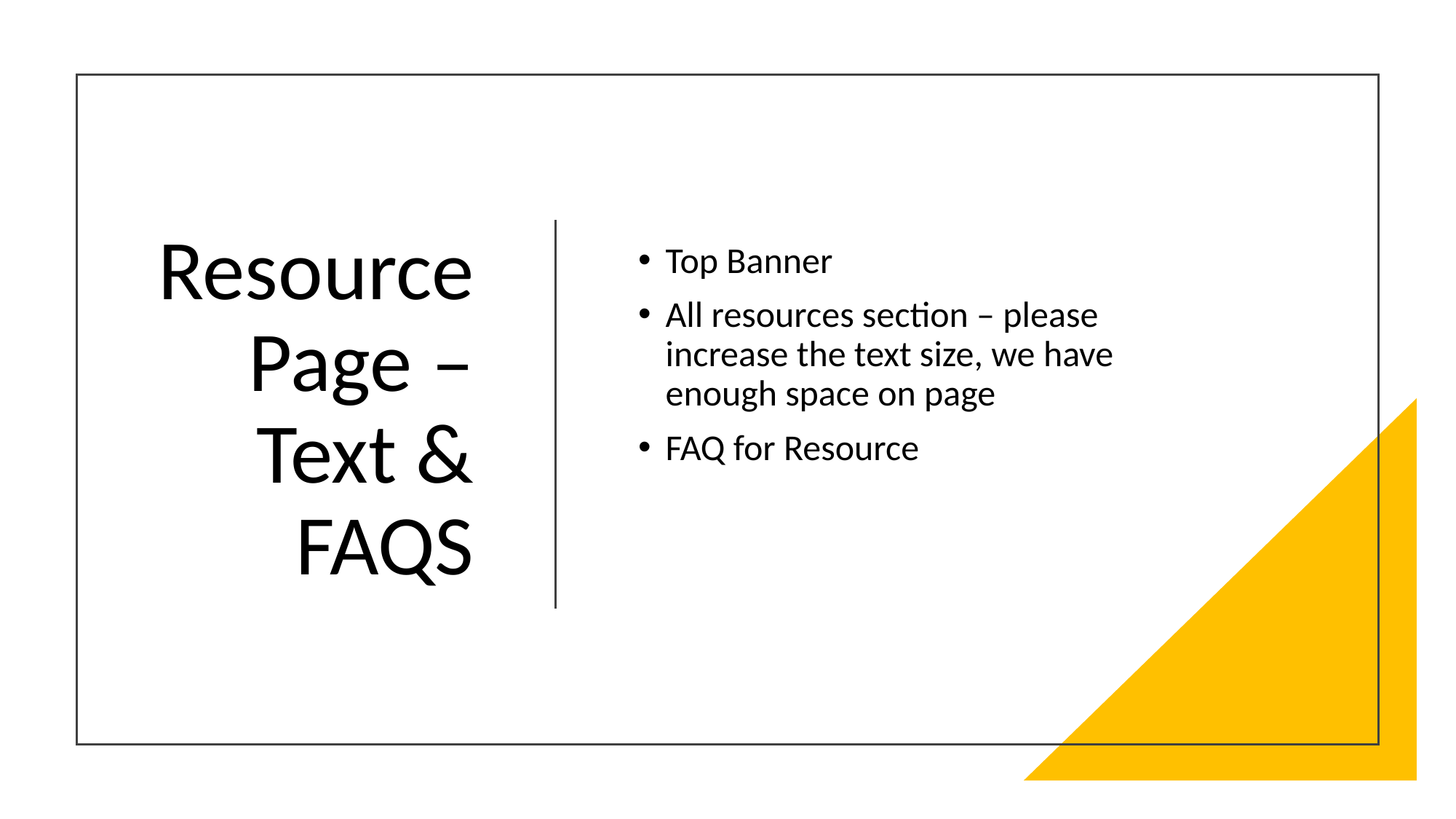

# Resource Page – Text & FAQS
Top Banner
All resources section – please increase the text size, we have enough space on page
FAQ for Resource